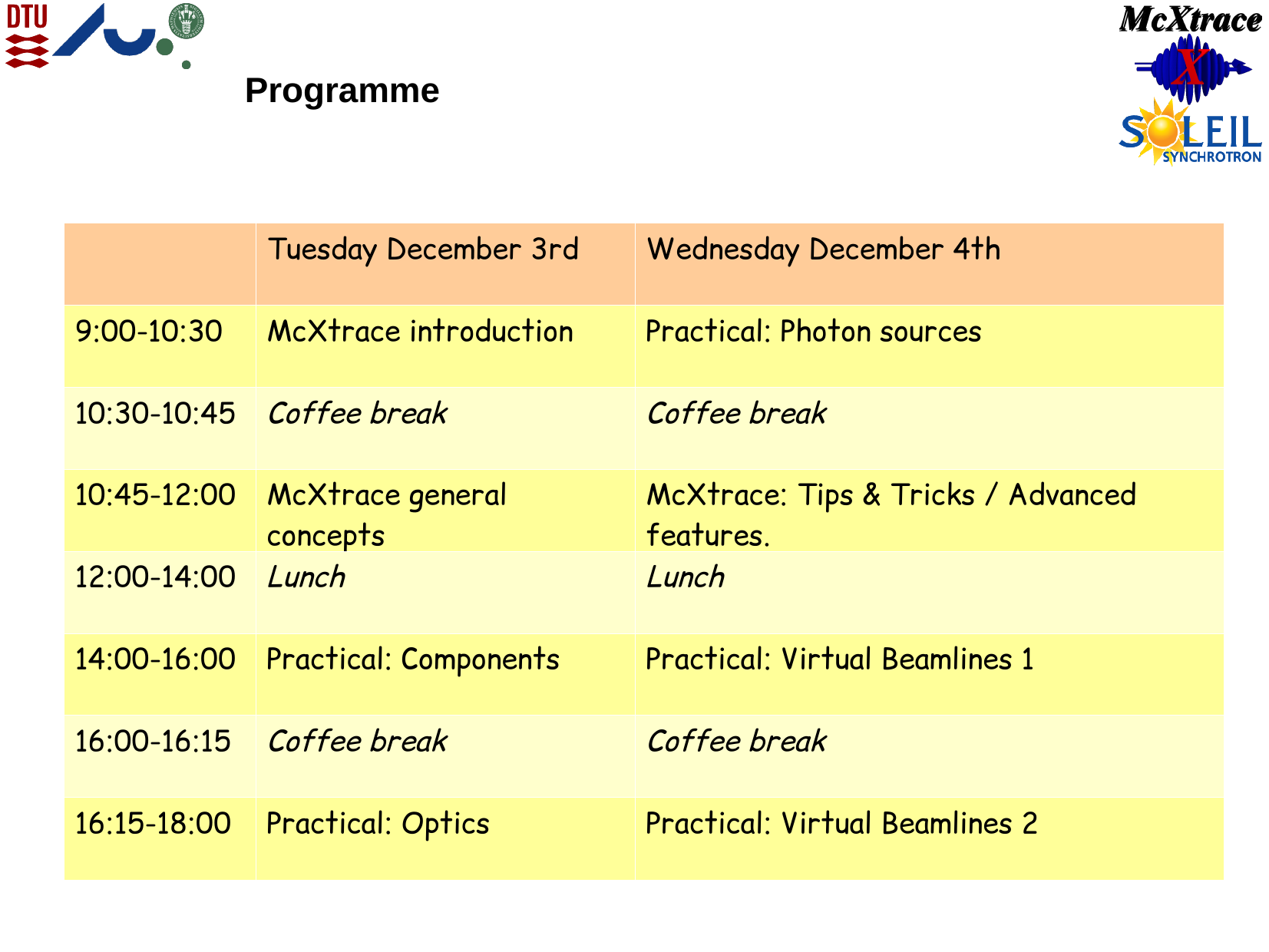

Programme
|  | Tuesday December 3rd | Wednesday December 4th |
| --- | --- | --- |
| 9:00-10:30 | McXtrace introduction | Practical: Photon sources |
| 10:30-10:45 | Coffee break | Coffee break |
| 10:45-12:00 | McXtrace general concepts | McXtrace: Tips & Tricks / Advanced features. |
| 12:00-14:00 | Lunch | Lunch |
| 14:00-16:00 | Practical: Components | Practical: Virtual Beamlines 1 |
| 16:00-16:15 | Coffee break | Coffee break |
| 16:15-18:00 | Practical: Optics | Practical: Virtual Beamlines 2 |